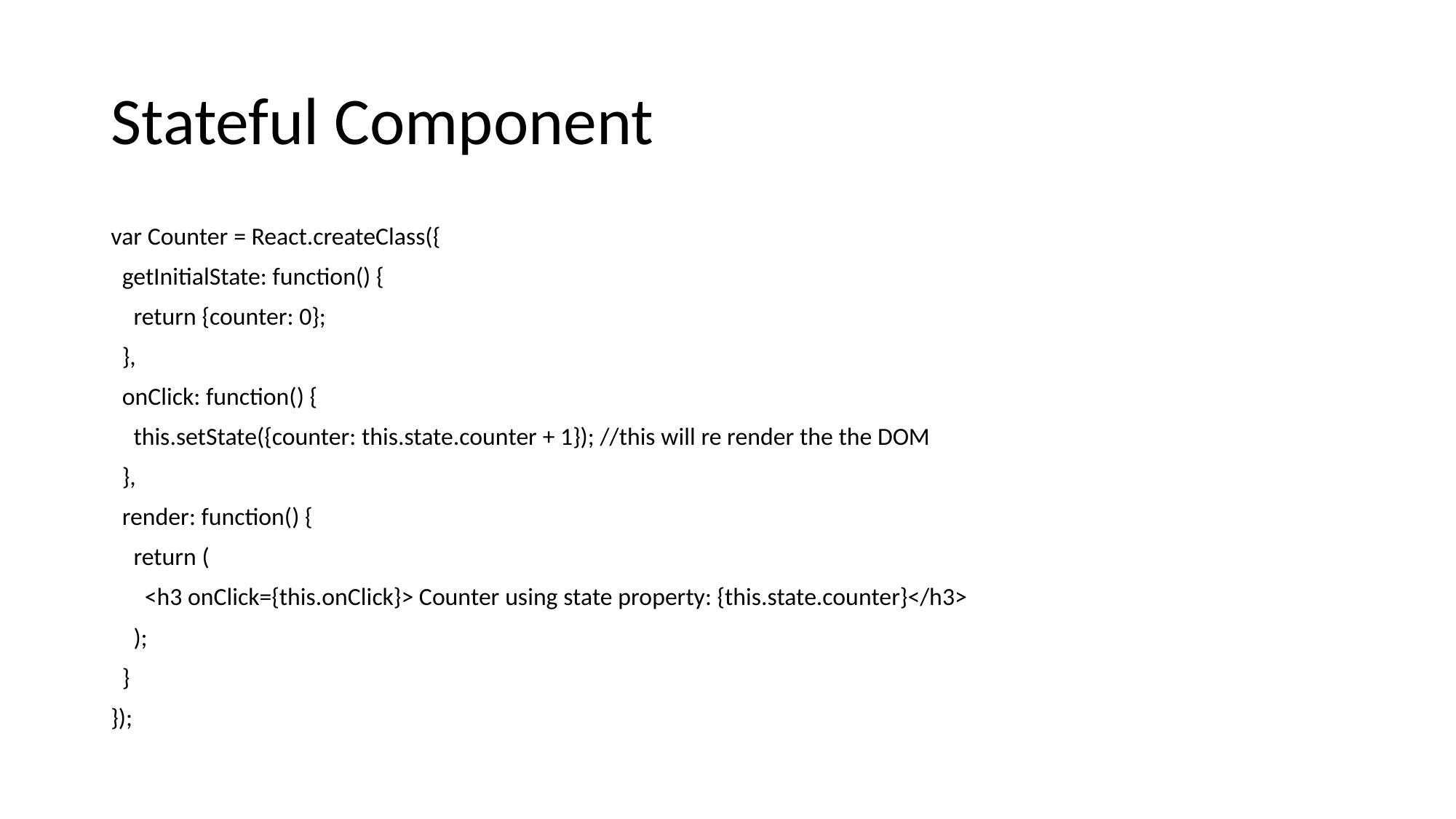

# Stateful Component
var Counter = React.createClass({
  getInitialState: function() {
    return {counter: 0};
  },
  onClick: function() {
    this.setState({counter: this.state.counter + 1}); //this will re render the the DOM
  },
  render: function() {
    return (
      <h3 onClick={this.onClick}> Counter using state property: {this.state.counter}</h3>
    );
  }
});